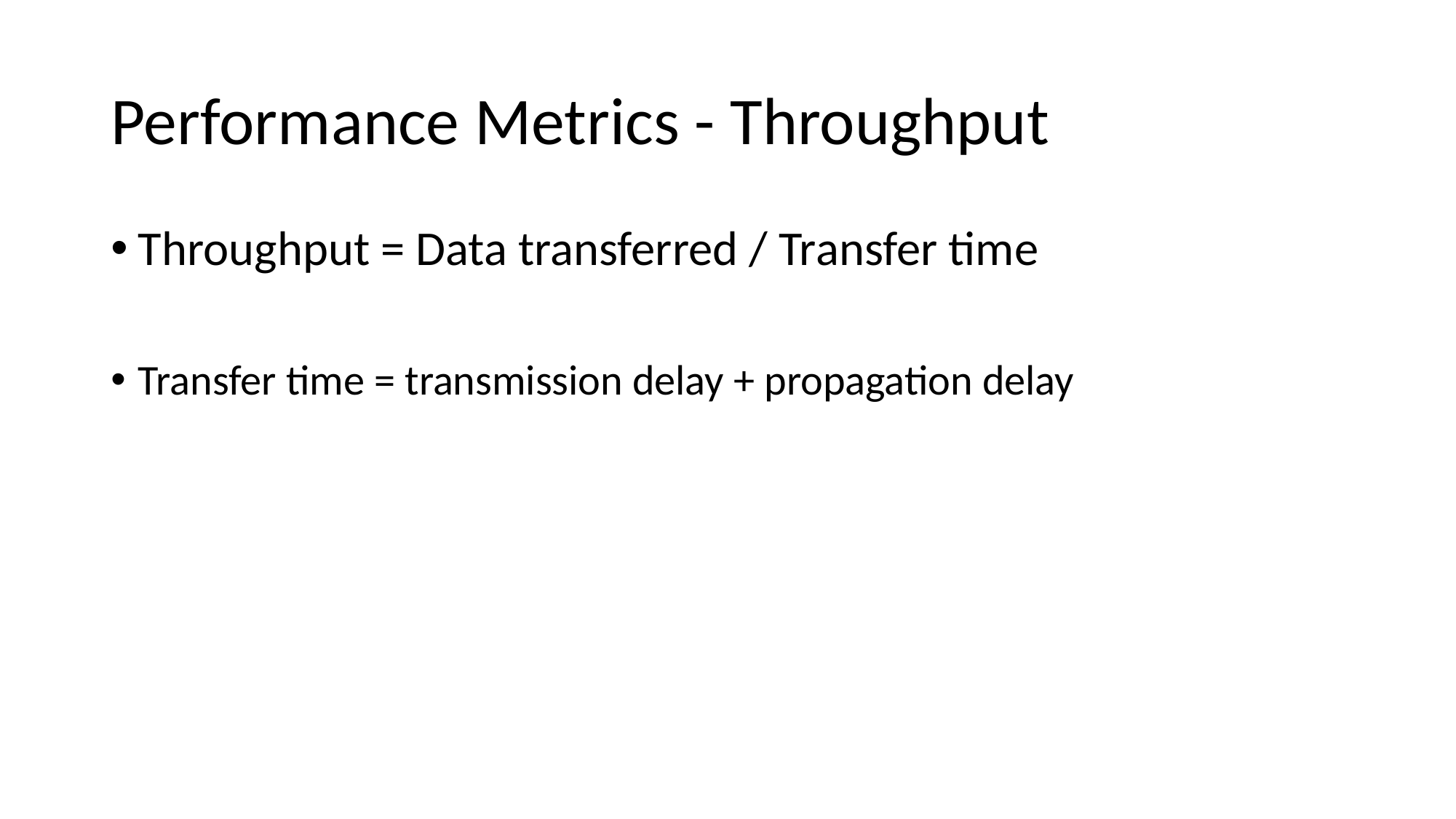

# Performance Metrics - Throughput
Throughput = Data transferred / Transfer time

Transfer time = transmission delay + propagation delay